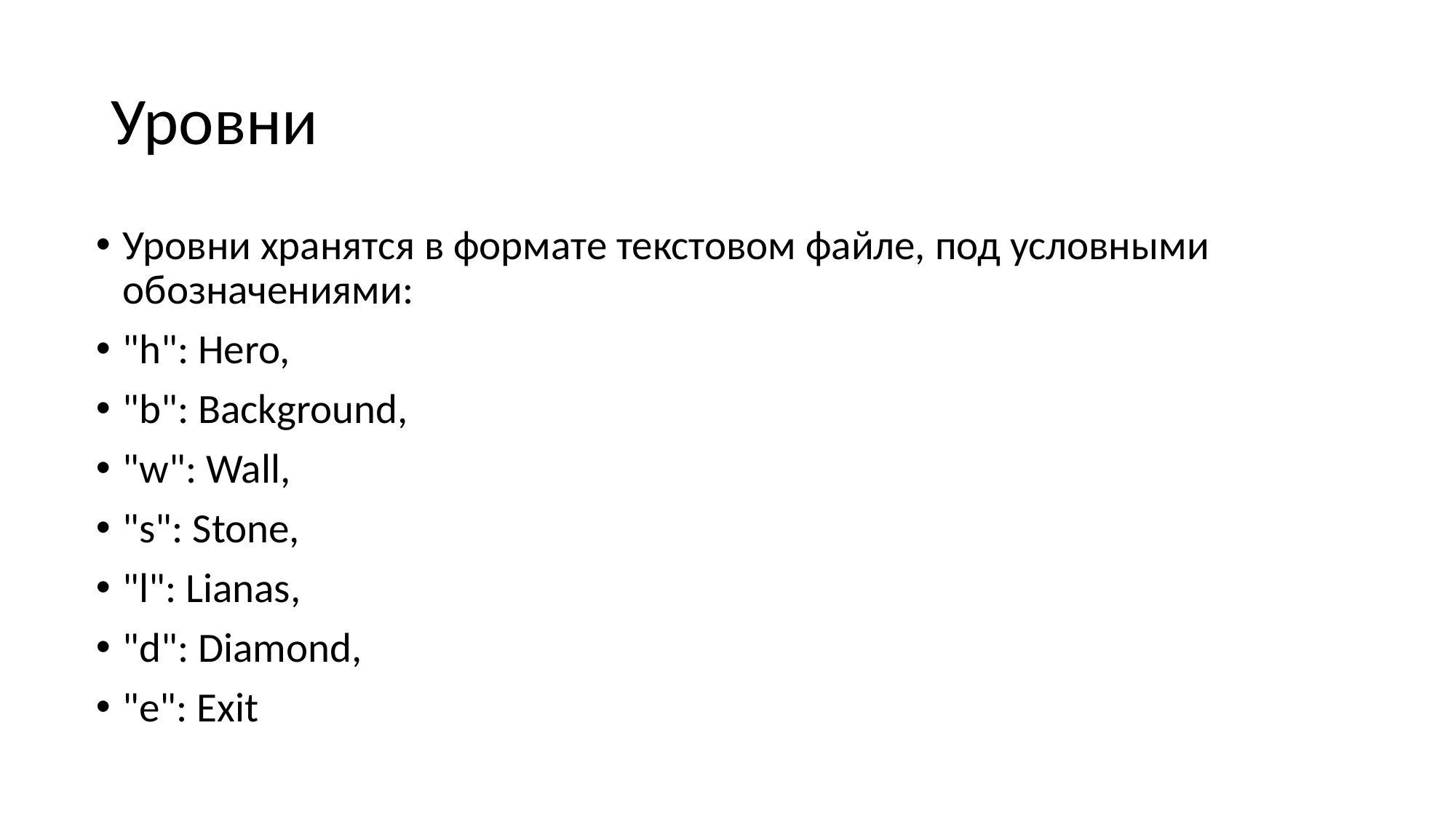

# Уровни
Уровни хранятся в формате текстовом файле, под условными обозначениями:
"h": Hero,
"b": Background,
"w": Wall,
"s": Stone,
"l": Lianas,
"d": Diamond,
"e": Exit